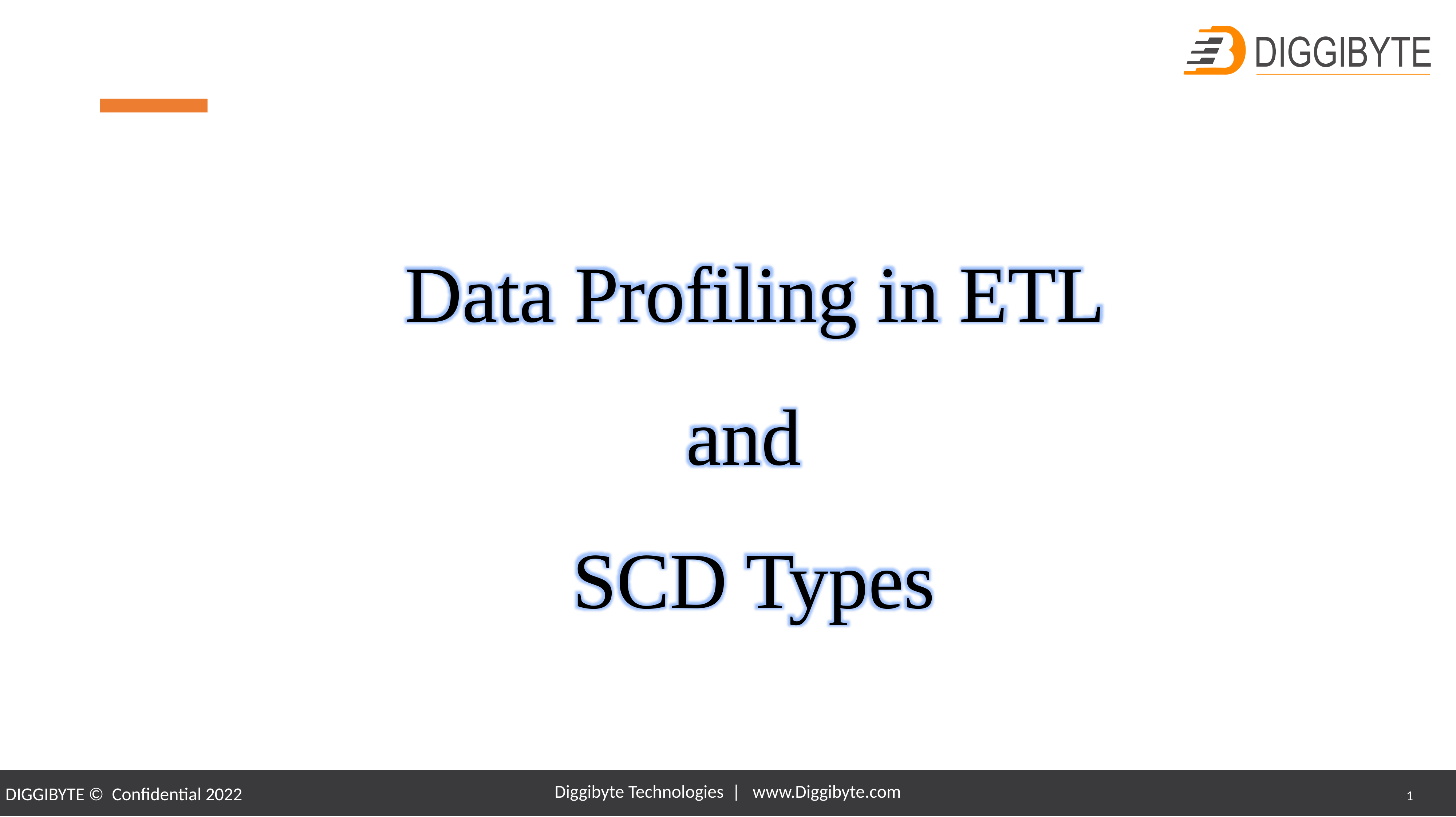

Data Profiling in ETL
and
SCD Types

Diggibyte Technologies  |   www.Diggibyte.com
1